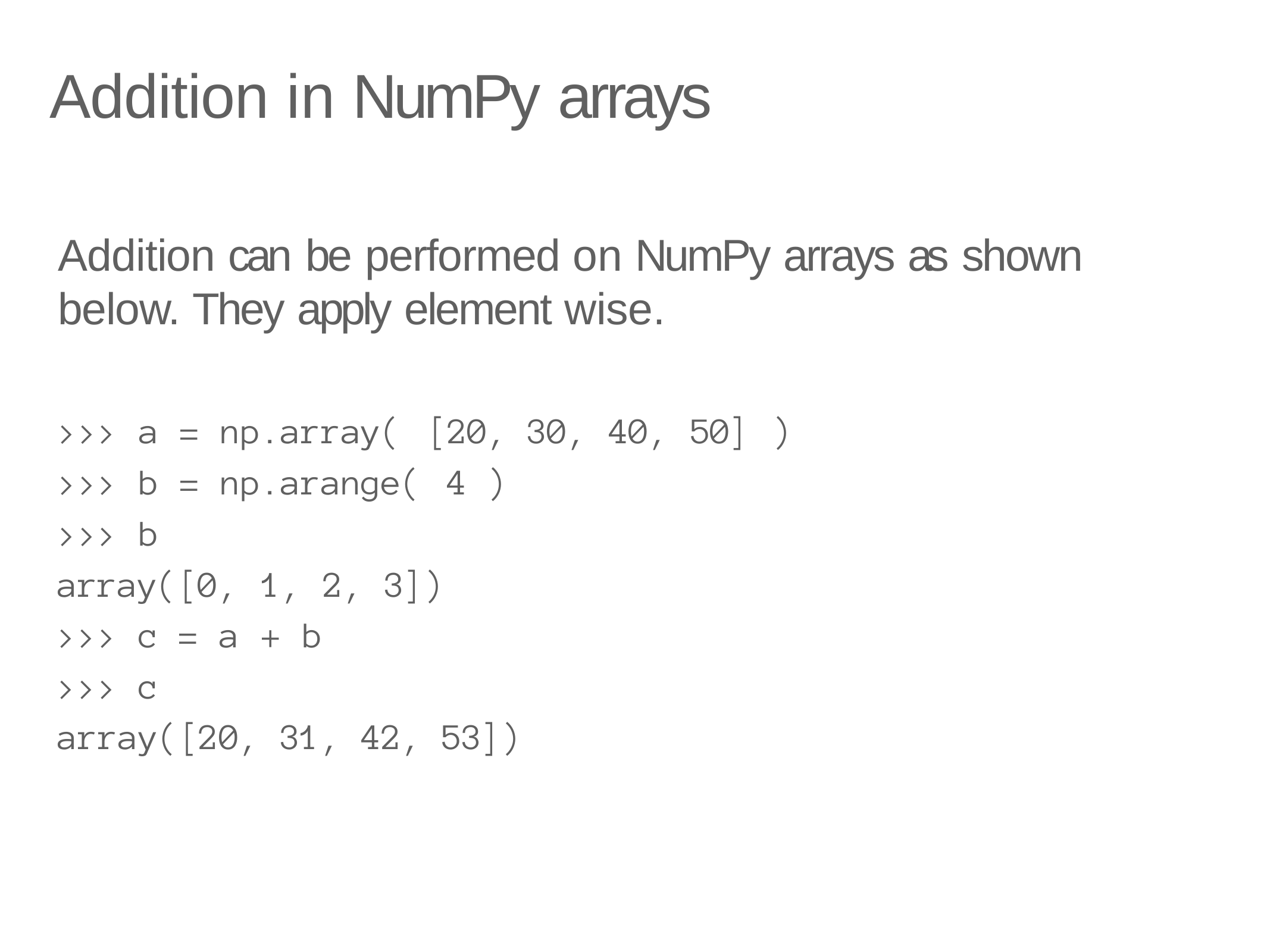

# Addition in NumPy arrays
Addition can be performed on NumPy arrays as shown below. They apply element wise.
| >>> | a | = | np.array( | [20, | 30, | 40, | 50] | ) |
| --- | --- | --- | --- | --- | --- | --- | --- | --- |
| >>> | b | = | np.arange( | 4 ) |  |  |  |  |
| >>> | b |  |  |  |  |  |  |  |
| array([0, | 1, | 2, | 3]) |
| --- | --- | --- | --- |
| >>> c = a | + | b |  |
| >>> c |  |  |  |
array([20, 31, 42, 53])